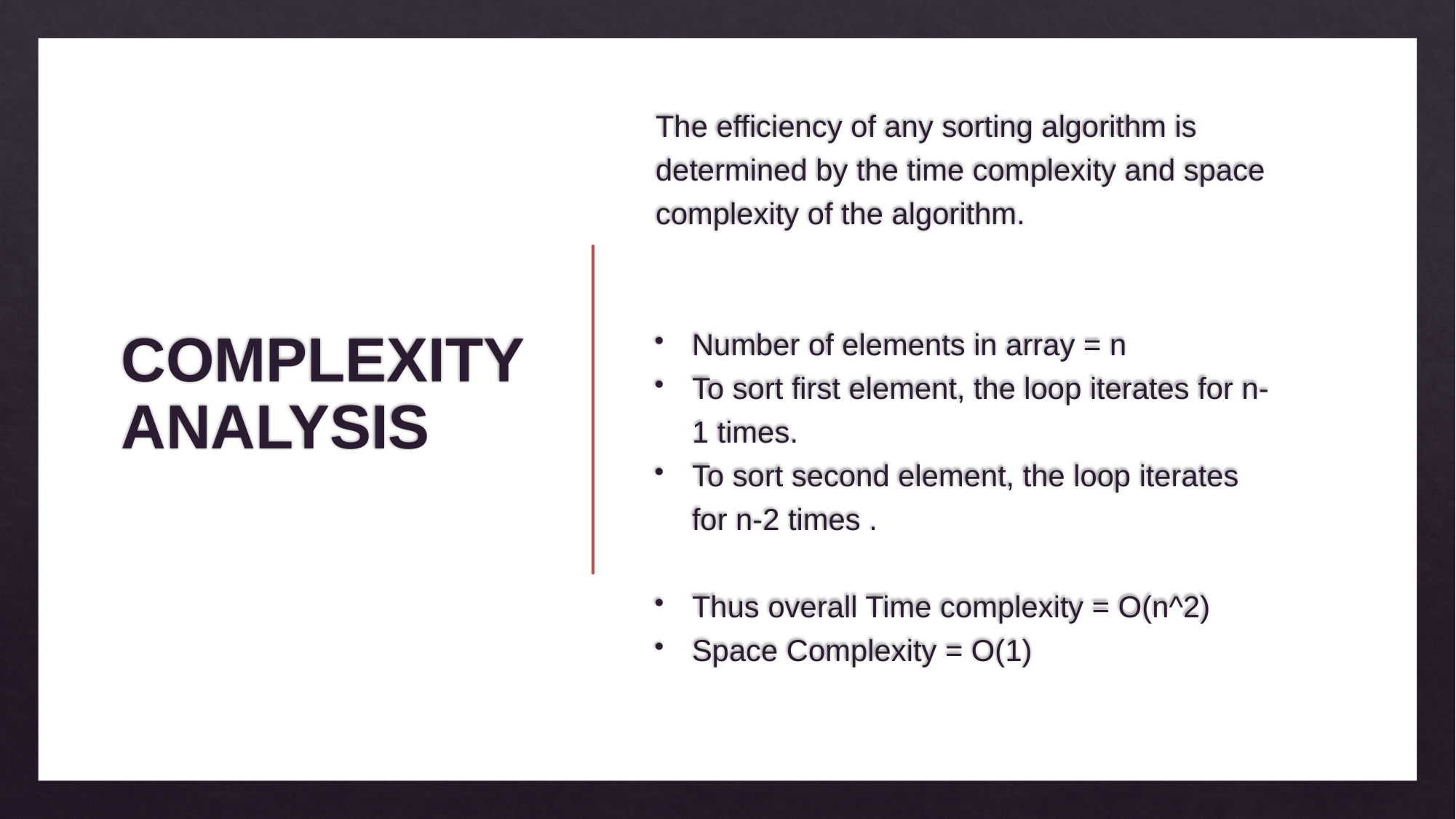

# COMPLEXITY Analysis

The efficiency of any sorting algorithm is determined by the time complexity and space complexity of the algorithm.

Number of elements in array = n
To sort first element, the loop iterates for n-1 times.
To sort second element, the loop iterates for n-2 times .

Thus overall Time complexity = O(n^2)
Space Complexity = O(1)